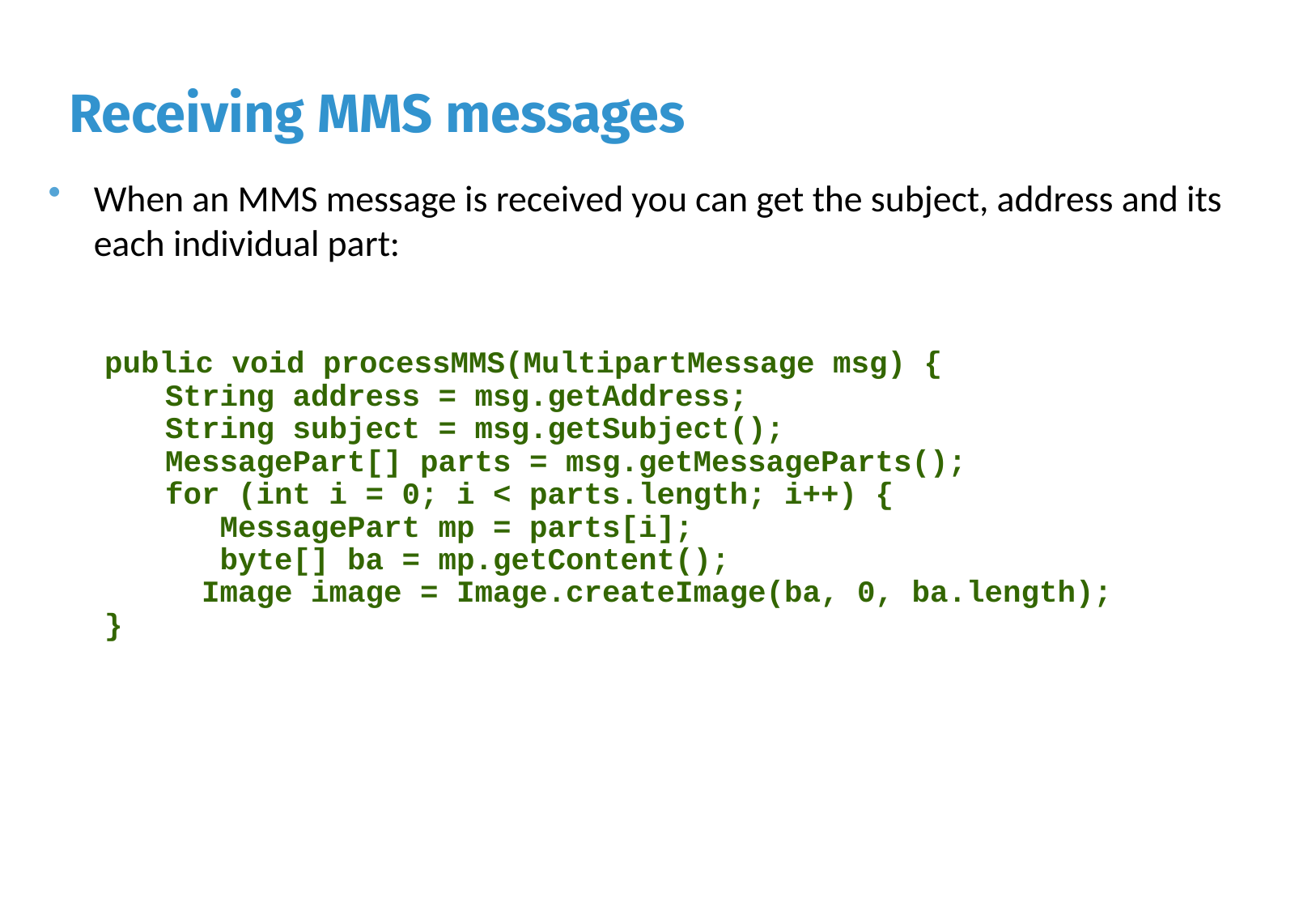

# Receiving MMS messages
When an MMS message is received you can get the subject, address and its each individual part:
public void processMMS(MultipartMessage msg) {
String address = msg.getAddress;
String subject = msg.getSubject();
MessagePart[] parts = msg.getMessageParts();
for (int i = 0; i < parts.length; i++) {
   MessagePart mp = parts[i];
   byte[] ba = mp.getContent();
  Image image = Image.createImage(ba, 0, ba.length);
}